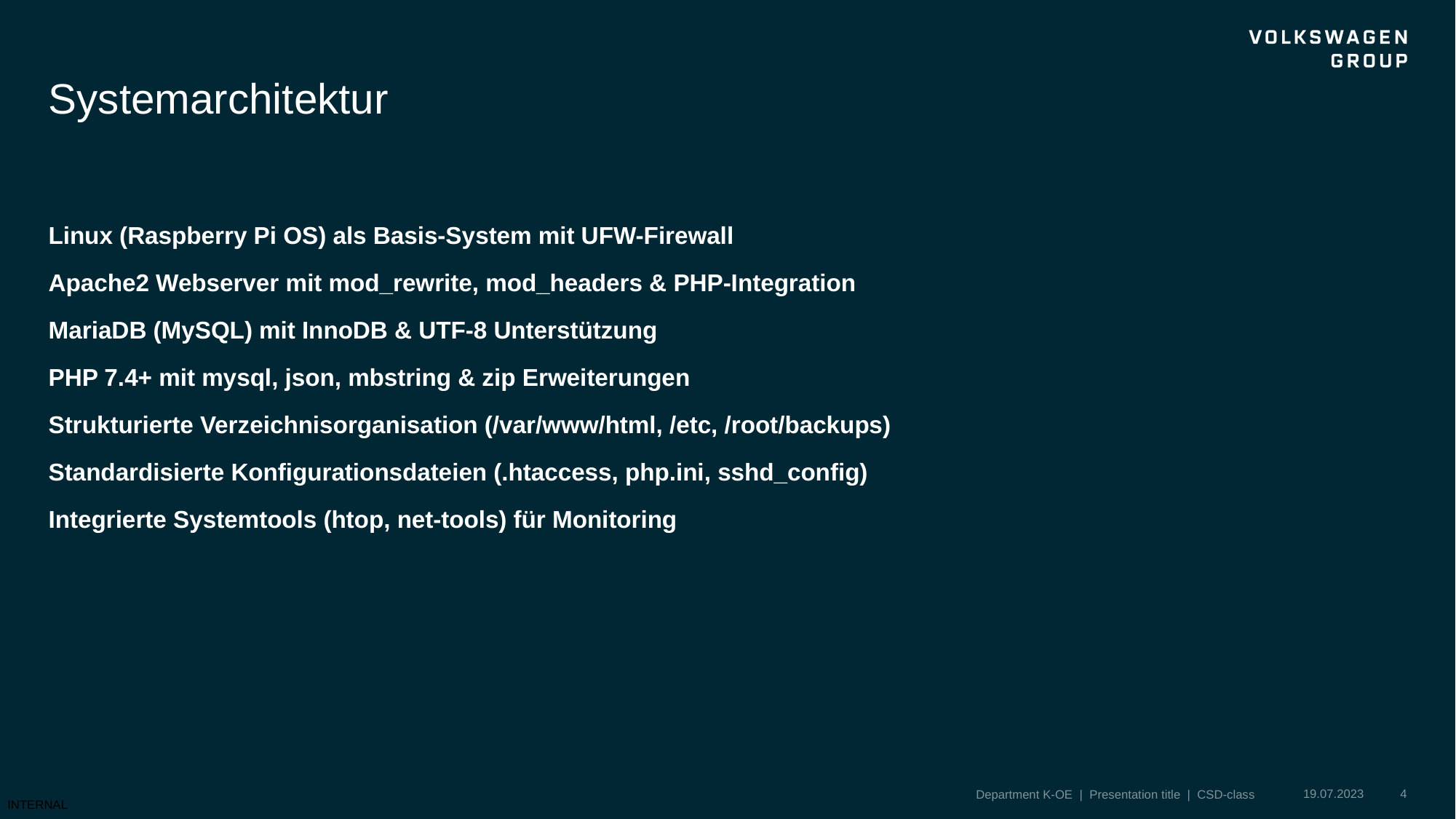

# Systemarchitektur

Linux (Raspberry Pi OS) als Basis-System mit UFW-Firewall
Apache2 Webserver mit mod_rewrite, mod_headers & PHP-Integration
MariaDB (MySQL) mit InnoDB & UTF-8 Unterstützung
PHP 7.4+ mit mysql, json, mbstring & zip Erweiterungen
Strukturierte Verzeichnisorganisation (/var/www/html, /etc, /root/backups)
Standardisierte Konfigurationsdateien (.htaccess, php.ini, sshd_config)
Integrierte Systemtools (htop, net-tools) für Monitoring
19.07.2023
4
Department K-OE  |  Presentation title  |  CSD-class